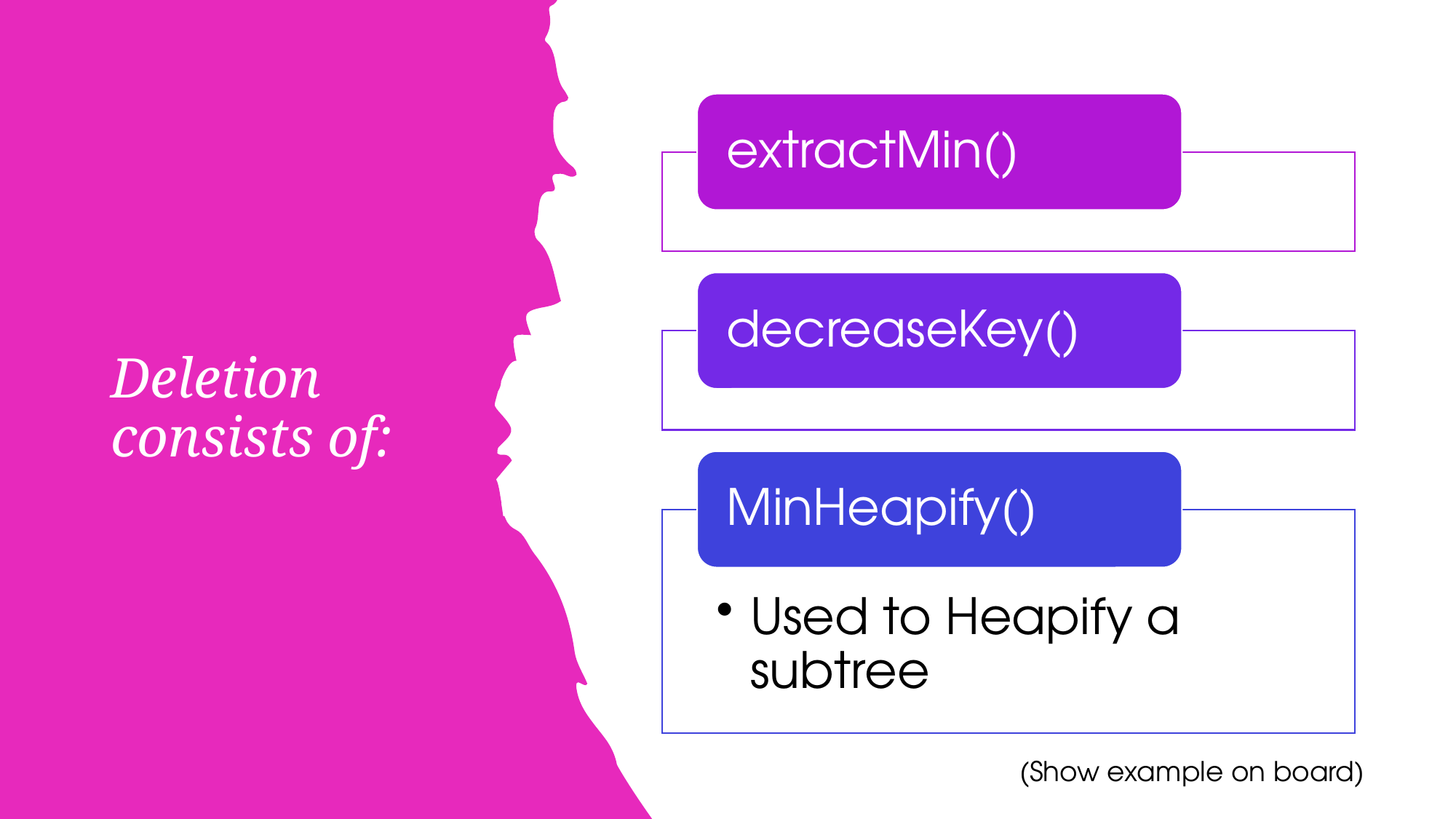

# Deletion consists of:
extractMin()
decreaseKey()
Used to Heapify a subtree
MinHeapify()
(Show example on board)